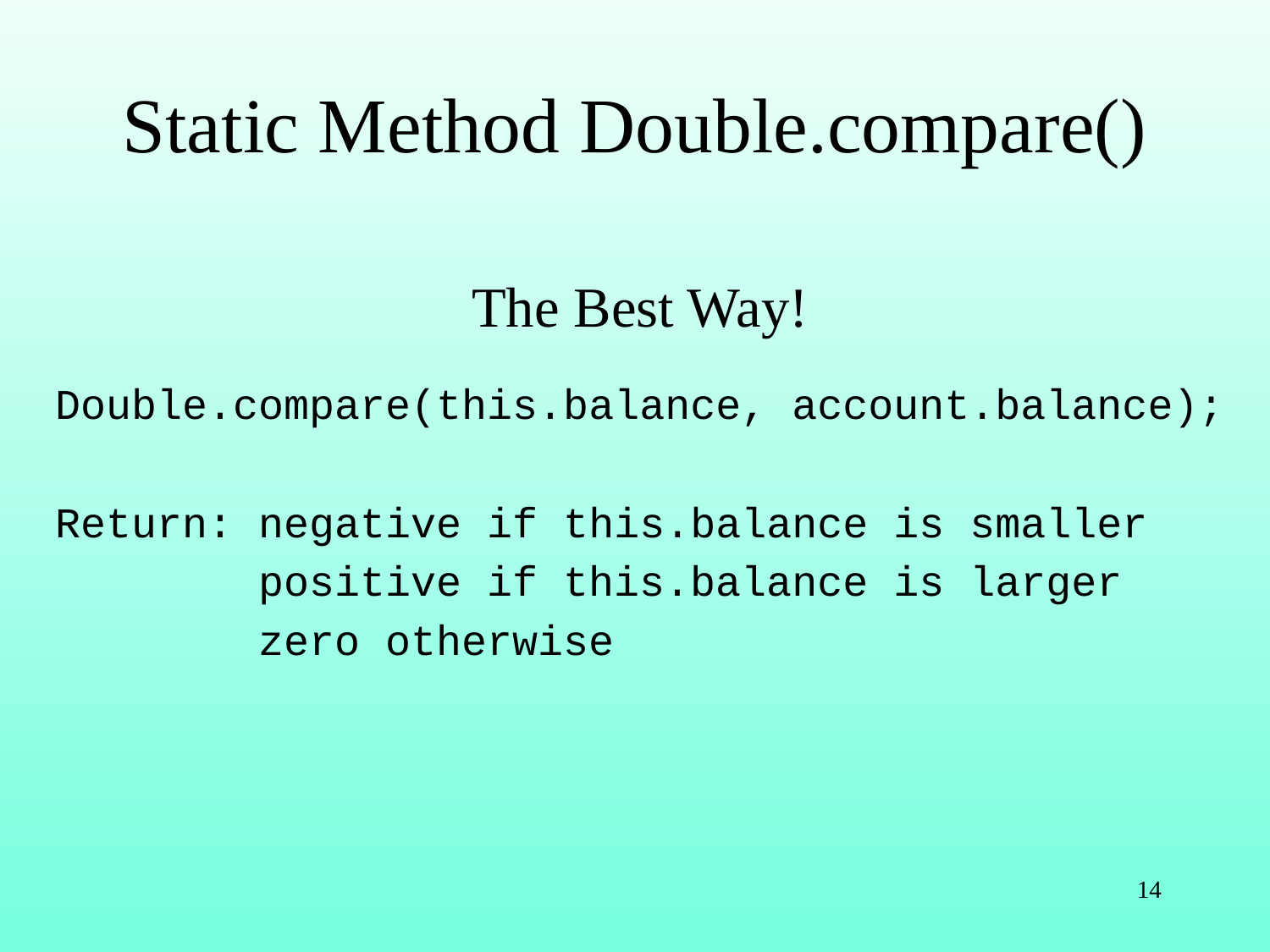

# Static Method Double.compare()
The Best Way!

Double.compare(this.balance, account.balance);

Return: negative if this.balance is smaller
        positive if this.balance is larger
        zero otherwise

14